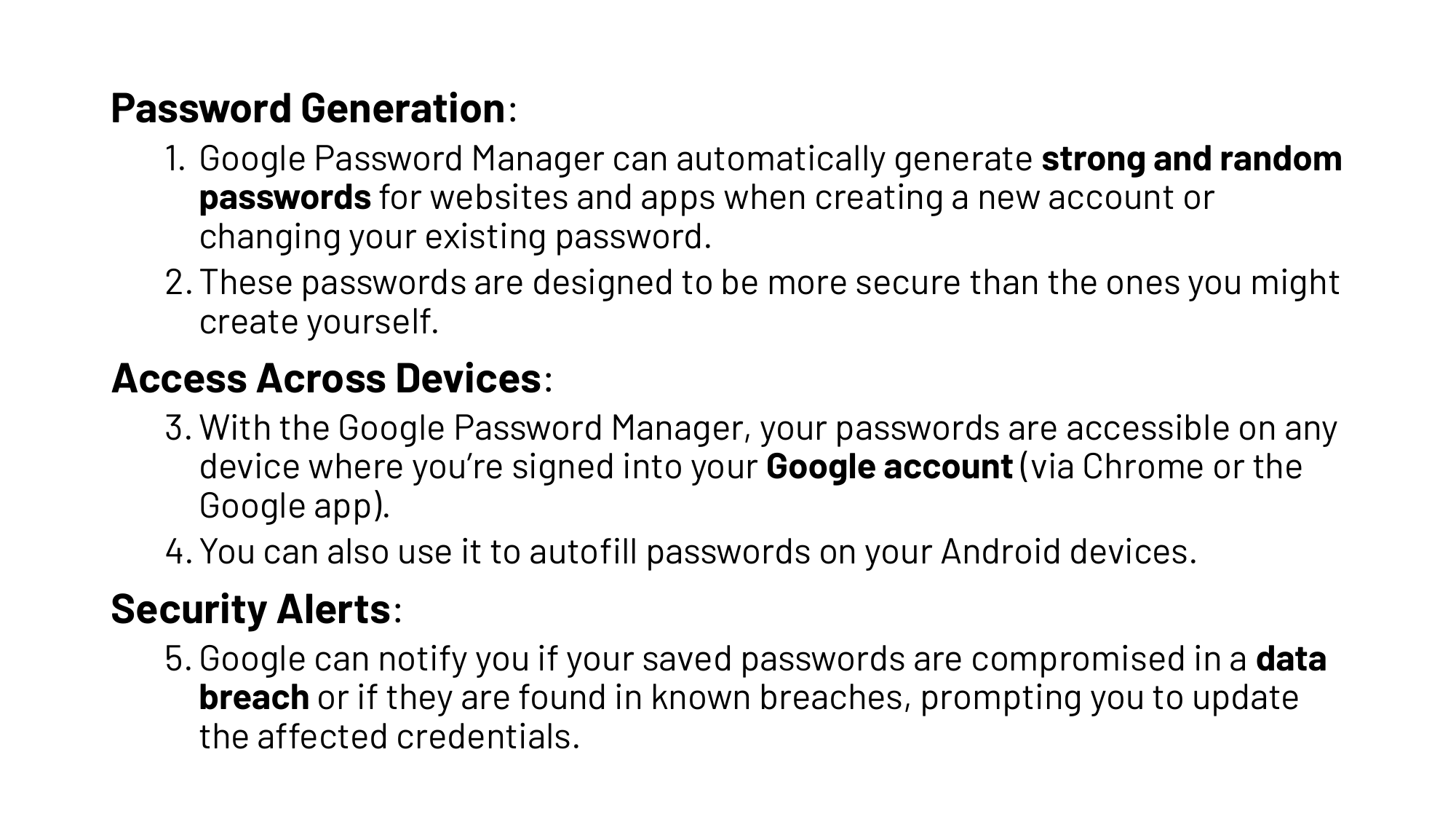

Password Generation:
Google Password Manager can automatically generate strong and random passwords for websites and apps when creating a new account or changing your existing password.
These passwords are designed to be more secure than the ones you might create yourself.
Access Across Devices:
With the Google Password Manager, your passwords are accessible on any device where you’re signed into your Google account (via Chrome or the Google app).
You can also use it to autofill passwords on your Android devices.
Security Alerts:
Google can notify you if your saved passwords are compromised in a data breach or if they are found in known breaches, prompting you to update the affected credentials.